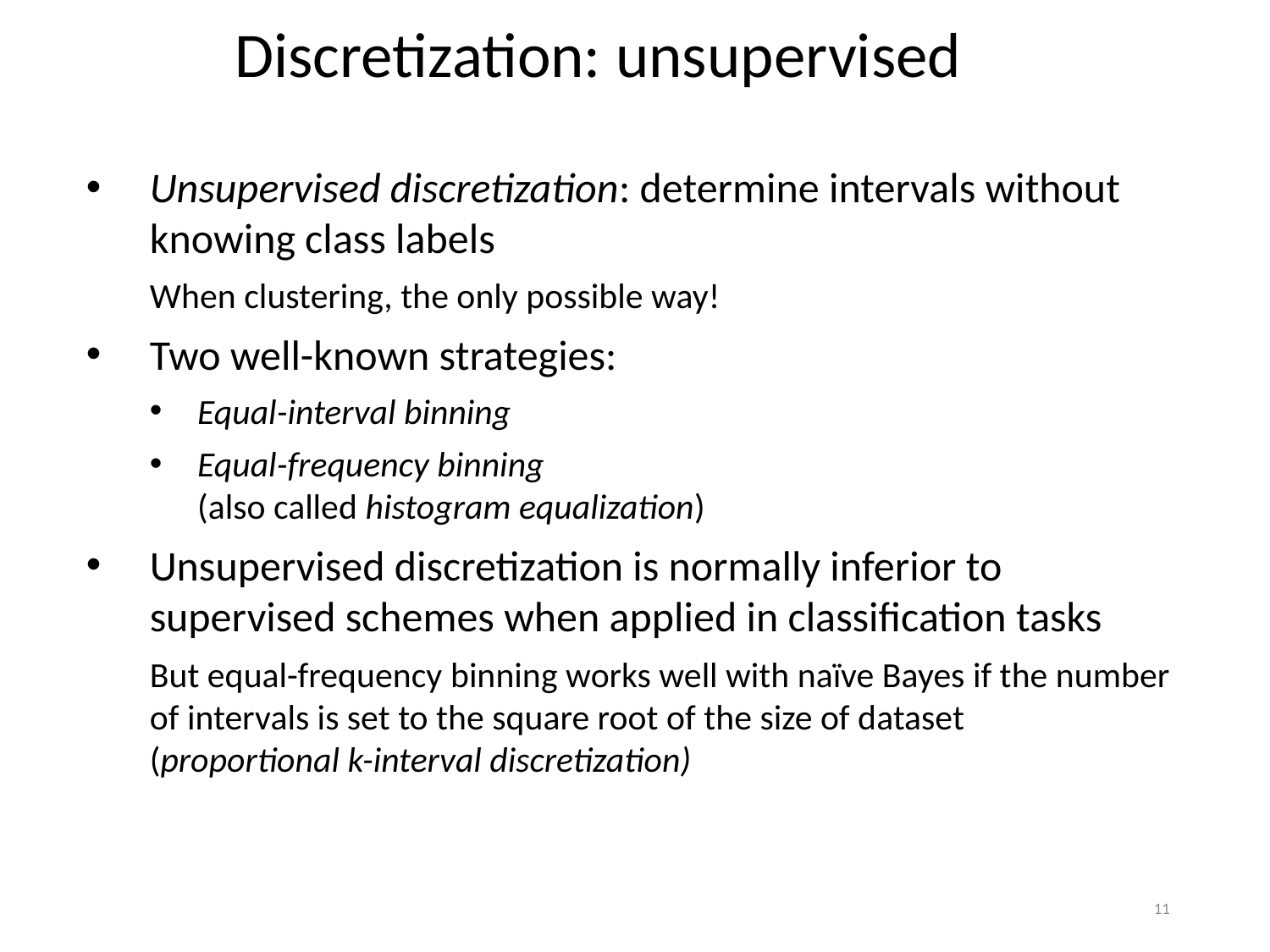

Discretization: unsupervised
Unsupervised discretization: determine intervals without knowing class labels
When clustering, the only possible way!
Two well-known strategies:
Equal-interval binning
Equal-frequency binning
(also called histogram equalization)
Unsupervised discretization is normally inferior to supervised schemes when applied in classification tasks
But equal-frequency binning works well with naïve Bayes if the number of intervals is set to the square root of the size of dataset
(proportional k-interval discretization)
11